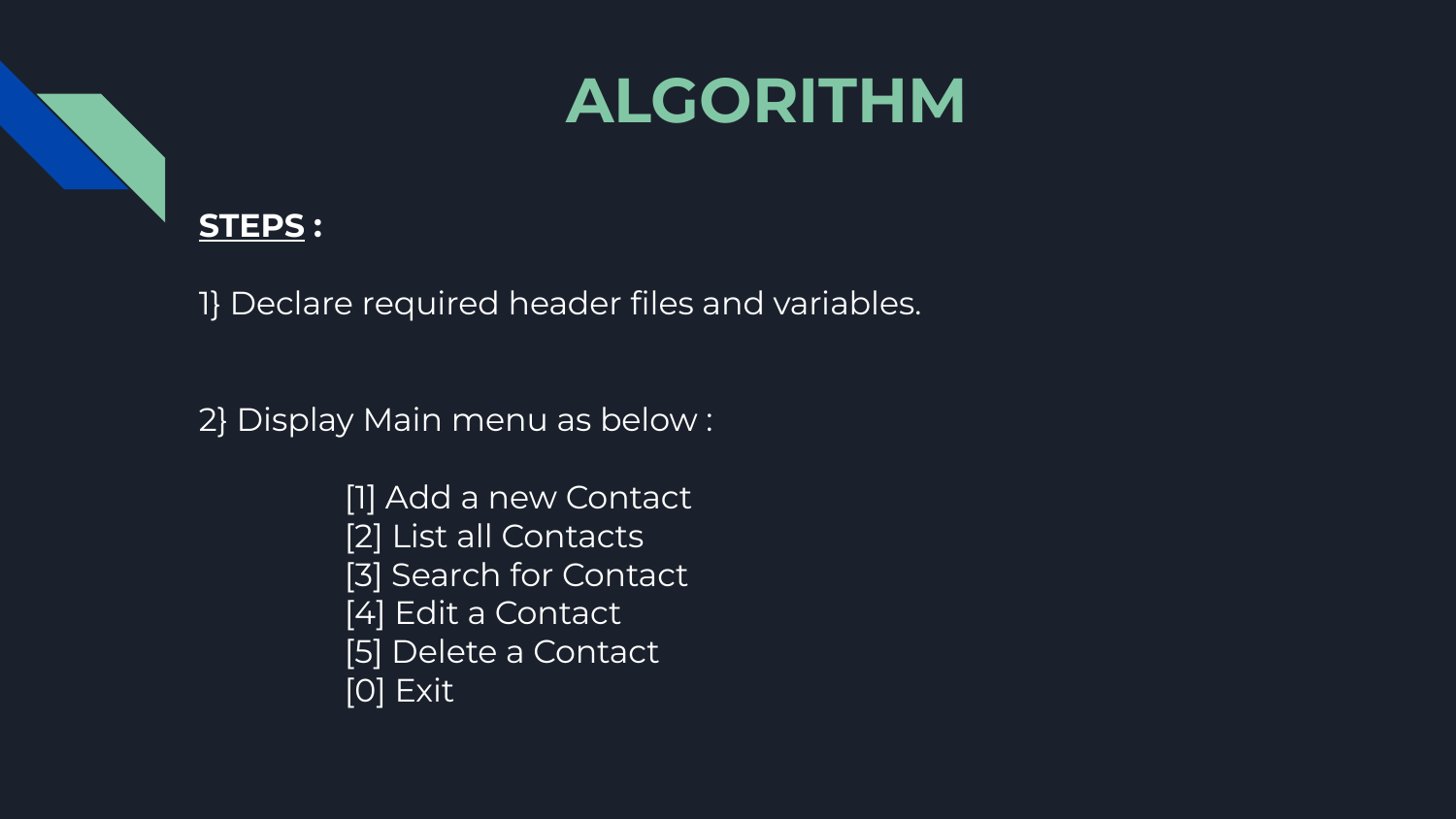

# ALGORITHM
STEPS :

1} Declare required header files and variables.

2} Display Main menu as below :

	[1] Add a new Contact
	[2] List all Contacts
	[3] Search for Contact
	[4] Edit a Contact
	[5] Delete a Contact
	[0] Exit